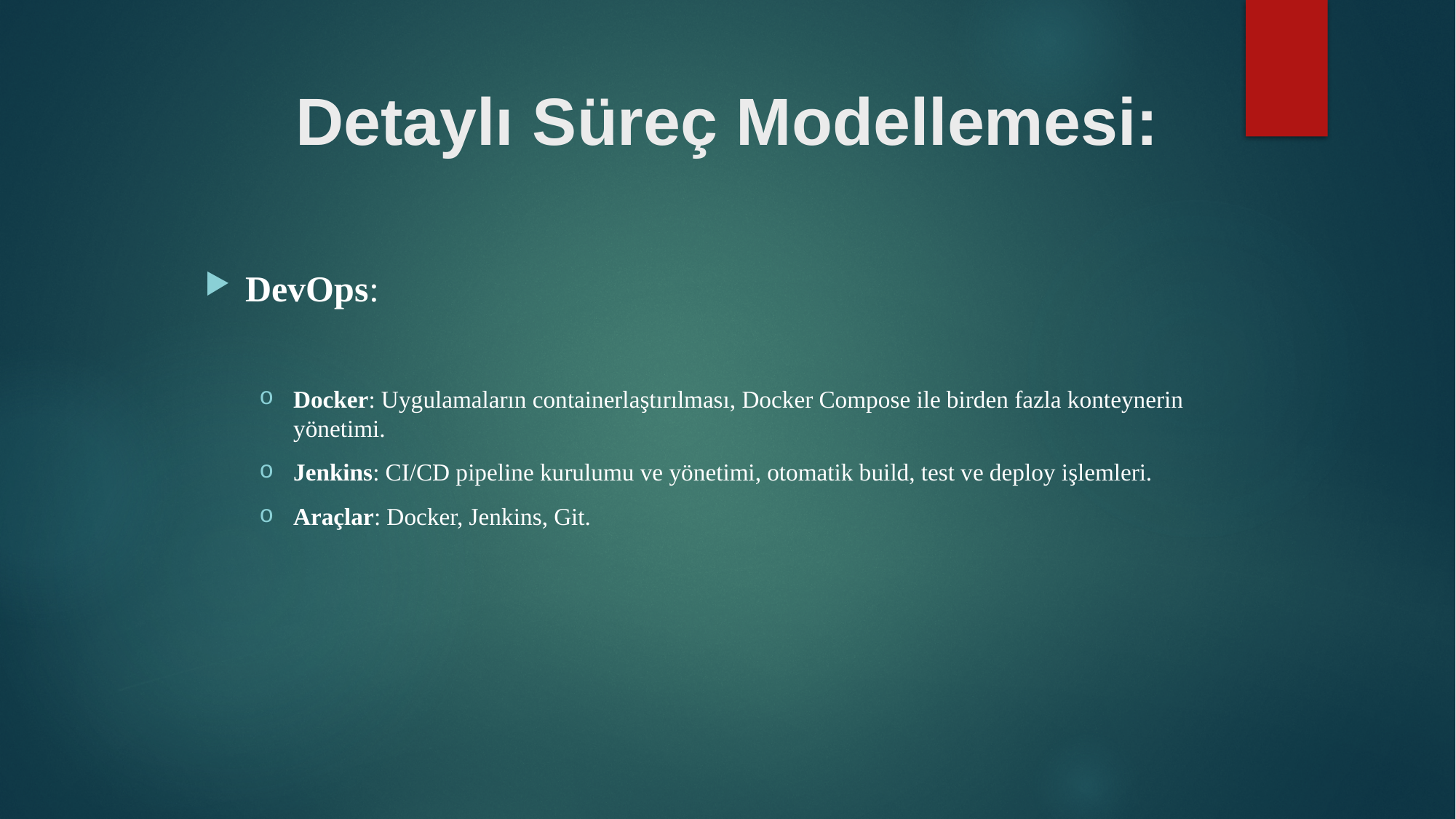

# Detaylı Süreç Modellemesi:
DevOps:

Docker: Uygulamaların containerlaştırılması, Docker Compose ile birden fazla konteynerin yönetimi.
Jenkins: CI/CD pipeline kurulumu ve yönetimi, otomatik build, test ve deploy işlemleri.
Araçlar: Docker, Jenkins, Git.